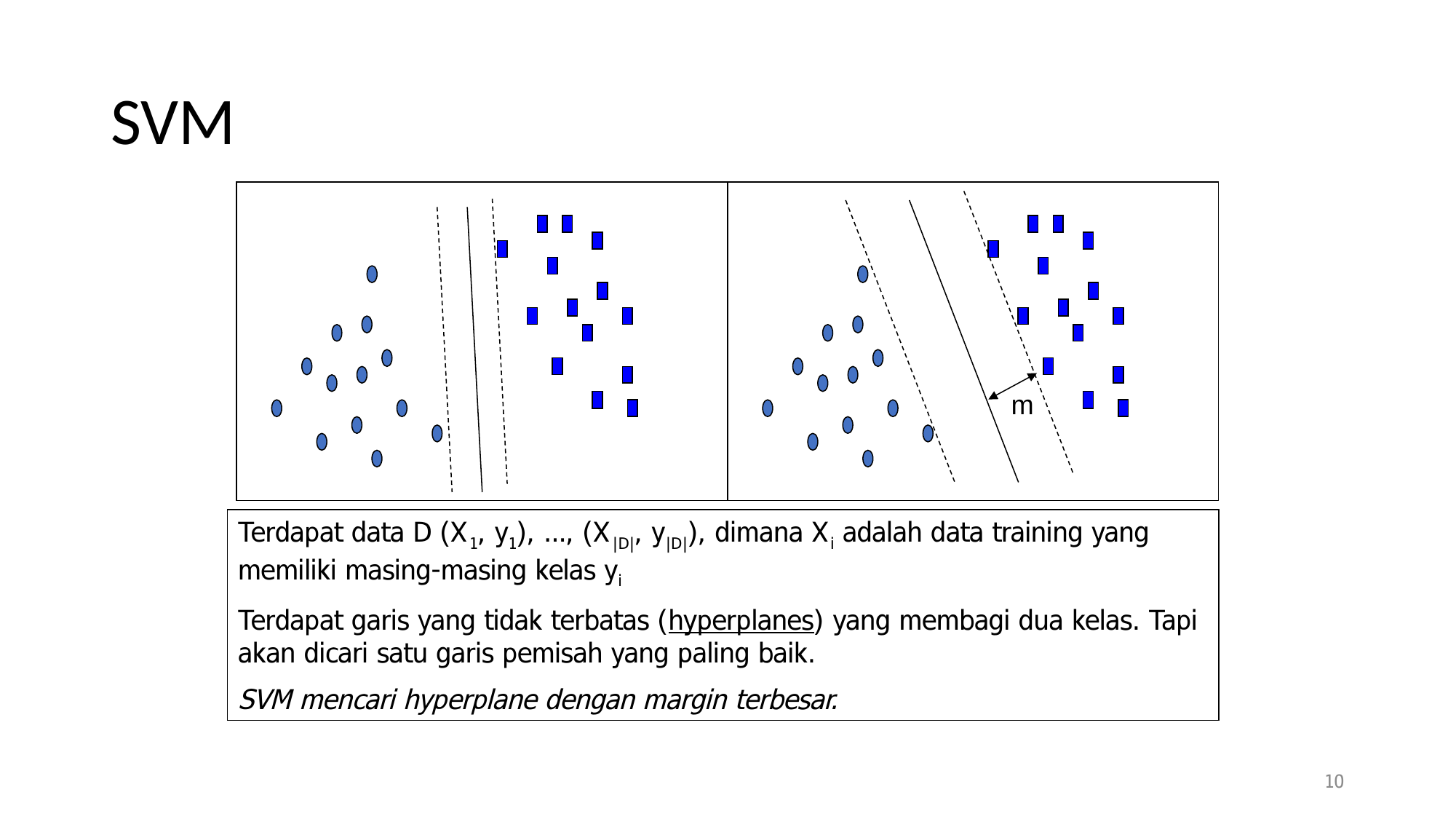

# SVM

m
Terdapat data D (X1, y1), …, (X|D|, y|D|), dimana Xi adalah data training yang memiliki masing-masing kelas yi
Terdapat garis yang tidak terbatas (hyperplanes) yang membagi dua kelas. Tapi akan dicari satu garis pemisah yang paling baik.
SVM mencari hyperplane dengan margin terbesar.
10